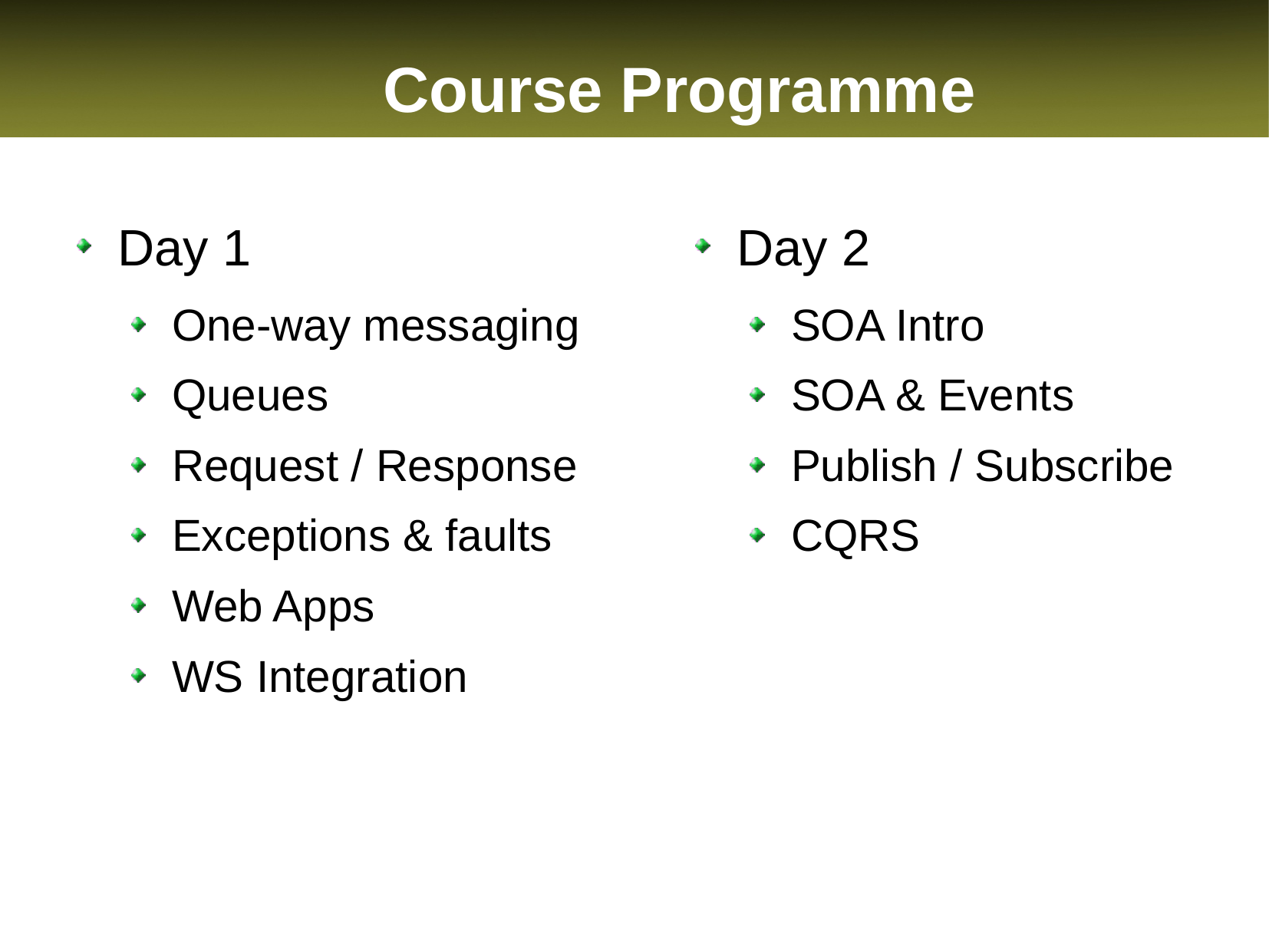

# Course Programme
Day 1
One-way messaging
Queues
Request / Response
Exceptions & faults
Web Apps
WS Integration
Day 2
SOA Intro
SOA & Events
Publish / Subscribe
CQRS